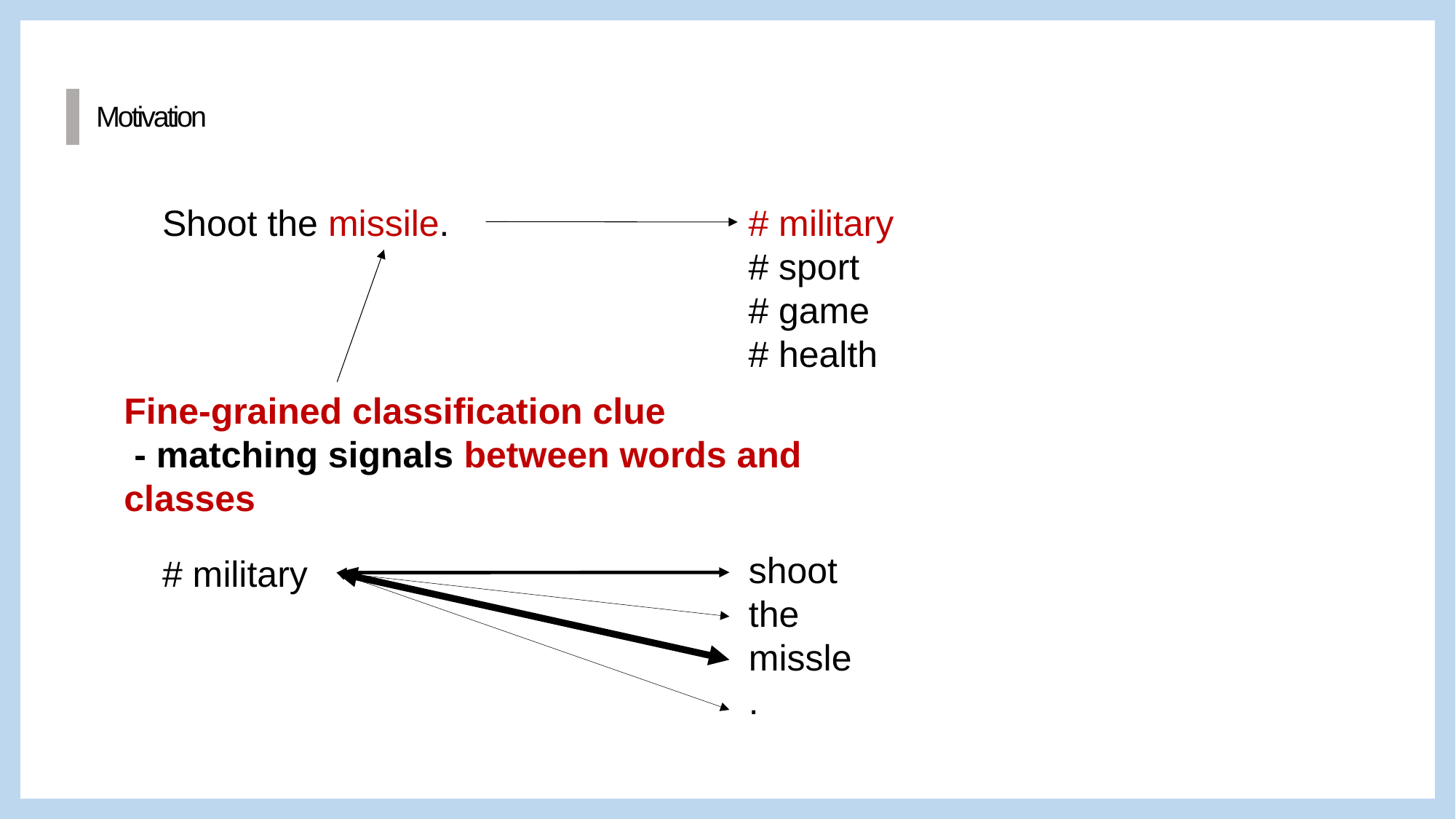

Motivation
# military # sport
# game
# health
Shoot the missile.
Fine-grained classification clue
 - matching signals between words and classes
shoot
the
missle
.
# military